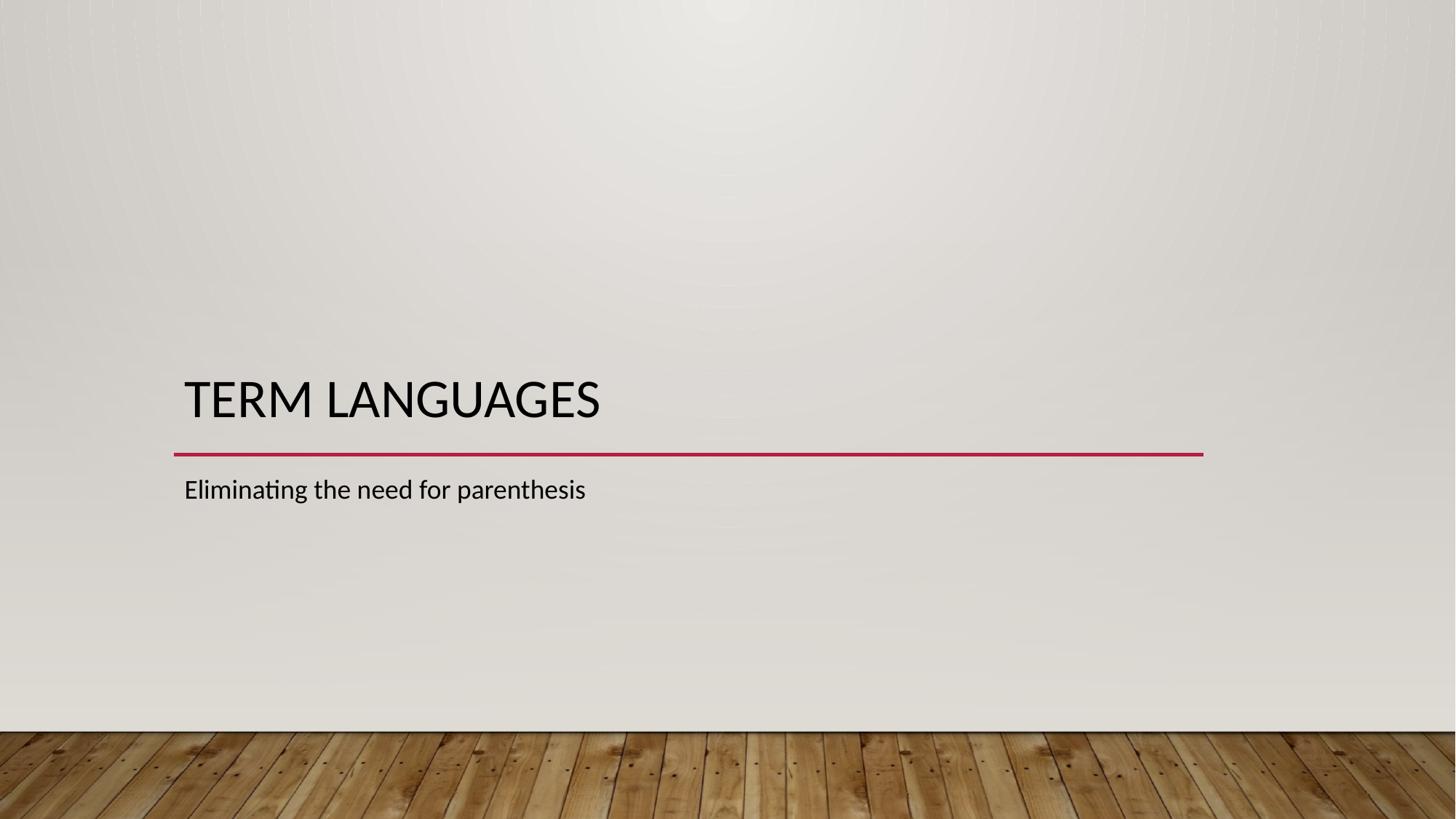

# Term languages
Eliminating the need for parenthesis